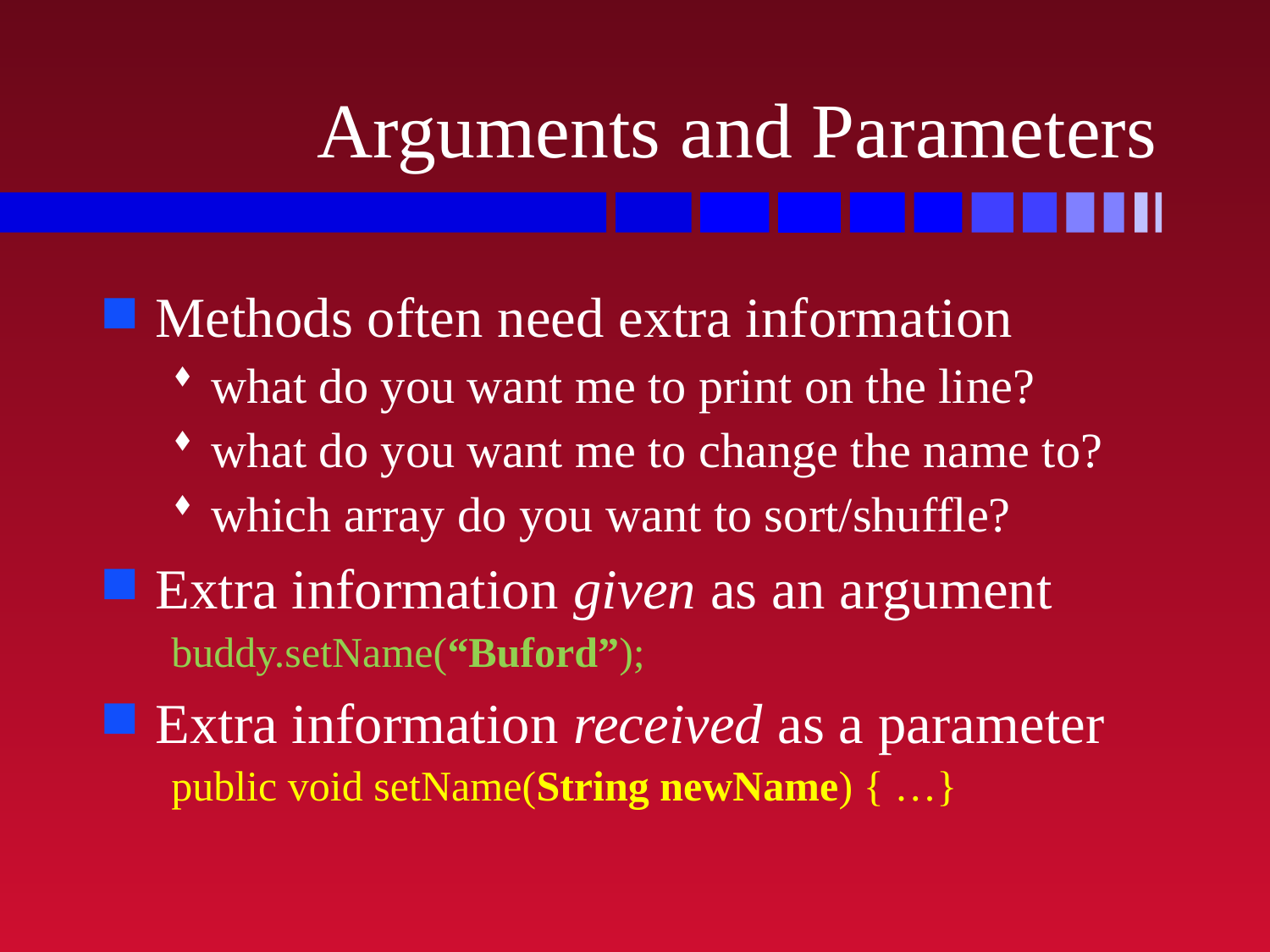

# Arguments and Parameters
Methods often need extra information
what do you want me to print on the line?
what do you want me to change the name to?
which array do you want to sort/shuffle?
Extra information given as an argument
buddy.setName(“Buford”);
Extra information received as a parameter
public void setName(String newName) { …}